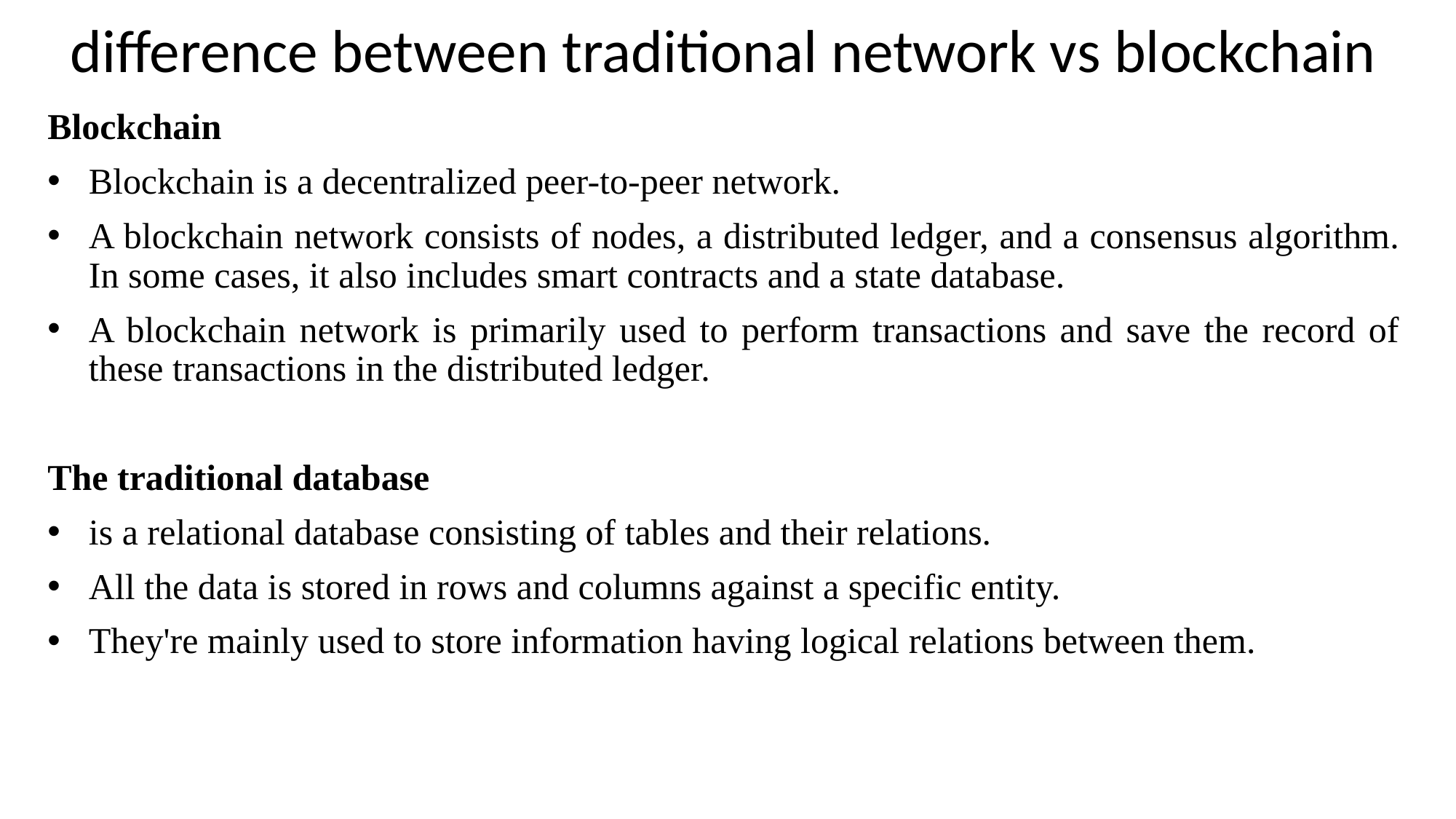

# difference between traditional network vs blockchain
Blockchain
Blockchain is a decentralized peer-to-peer network.
A blockchain network consists of nodes, a distributed ledger, and a consensus algorithm. In some cases, it also includes smart contracts and a state database.
A blockchain network is primarily used to perform transactions and save the record of these transactions in the distributed ledger.

The traditional database
is a relational database consisting of tables and their relations.
All the data is stored in rows and columns against a specific entity.
They're mainly used to store information having logical relations between them.